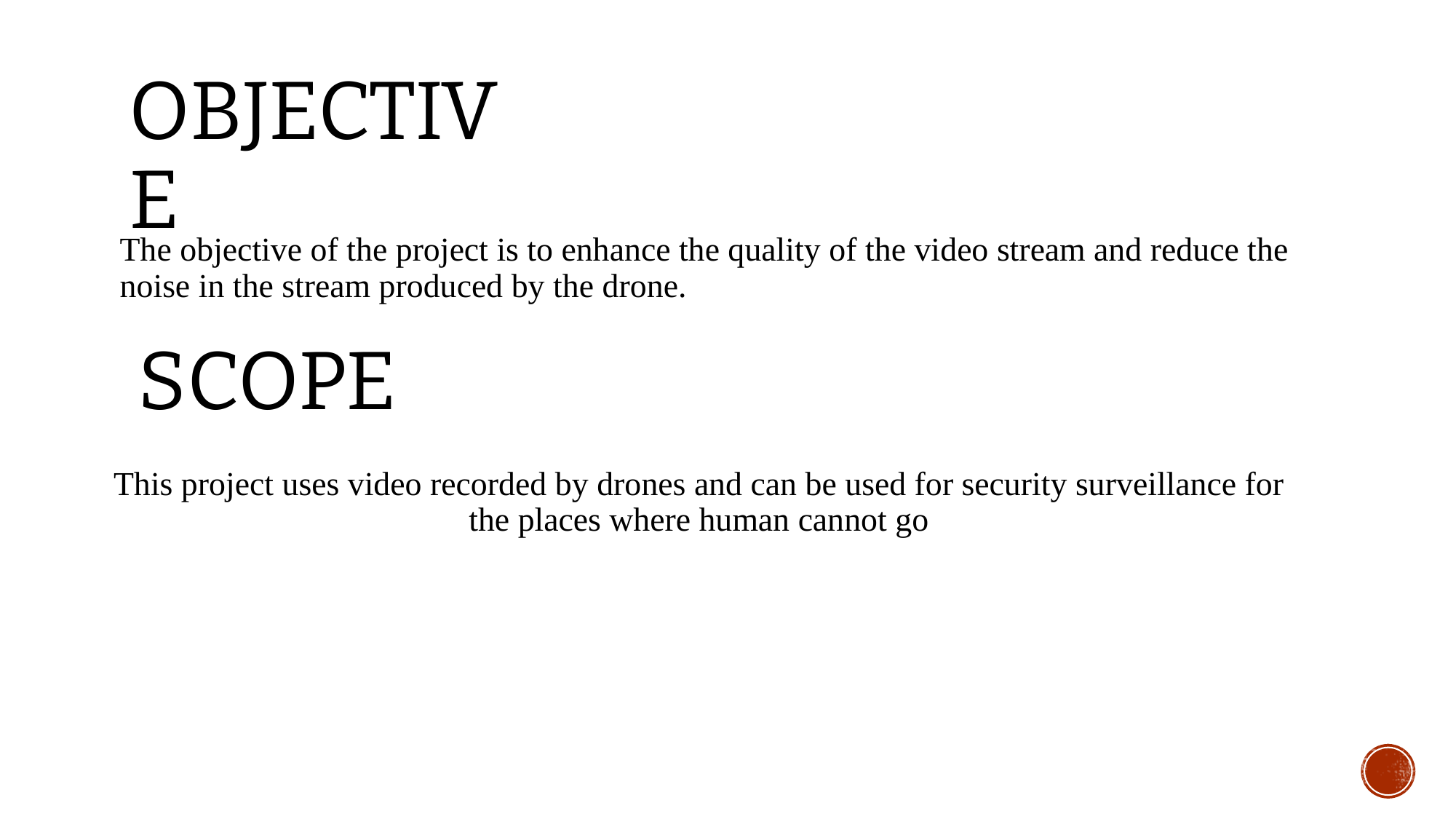

# objective
The objective of the project is to enhance the quality of the video stream and reduce the noise in the stream produced by the drone.
scope
This project uses video recorded by drones and can be used for security surveillance for the places where human cannot go